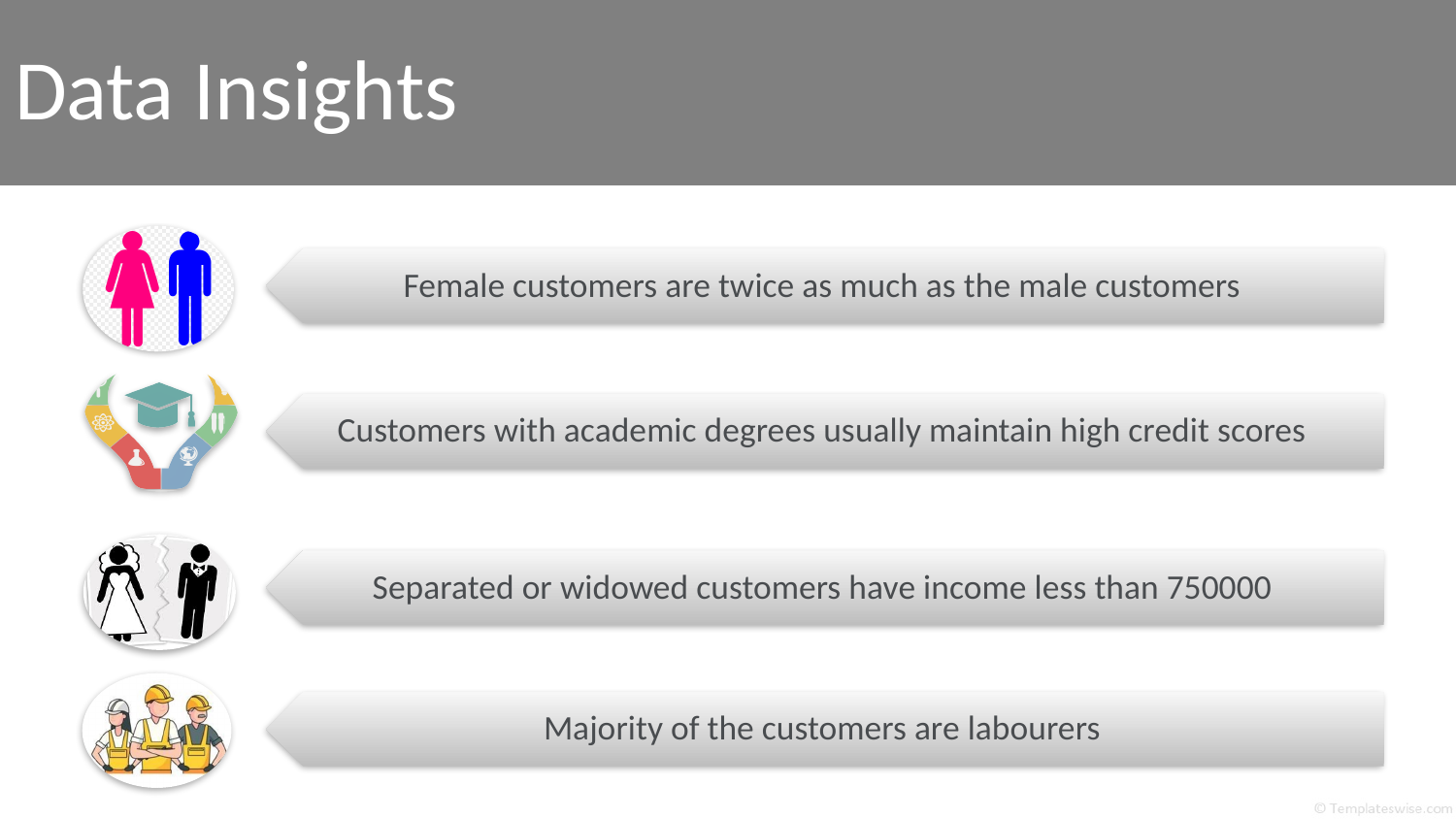

# Data Insights
Female customers are twice as much as the male customers
Customers with academic degrees usually maintain high credit scores
Separated or widowed customers have income less than 750000
Majority of the customers are labourers